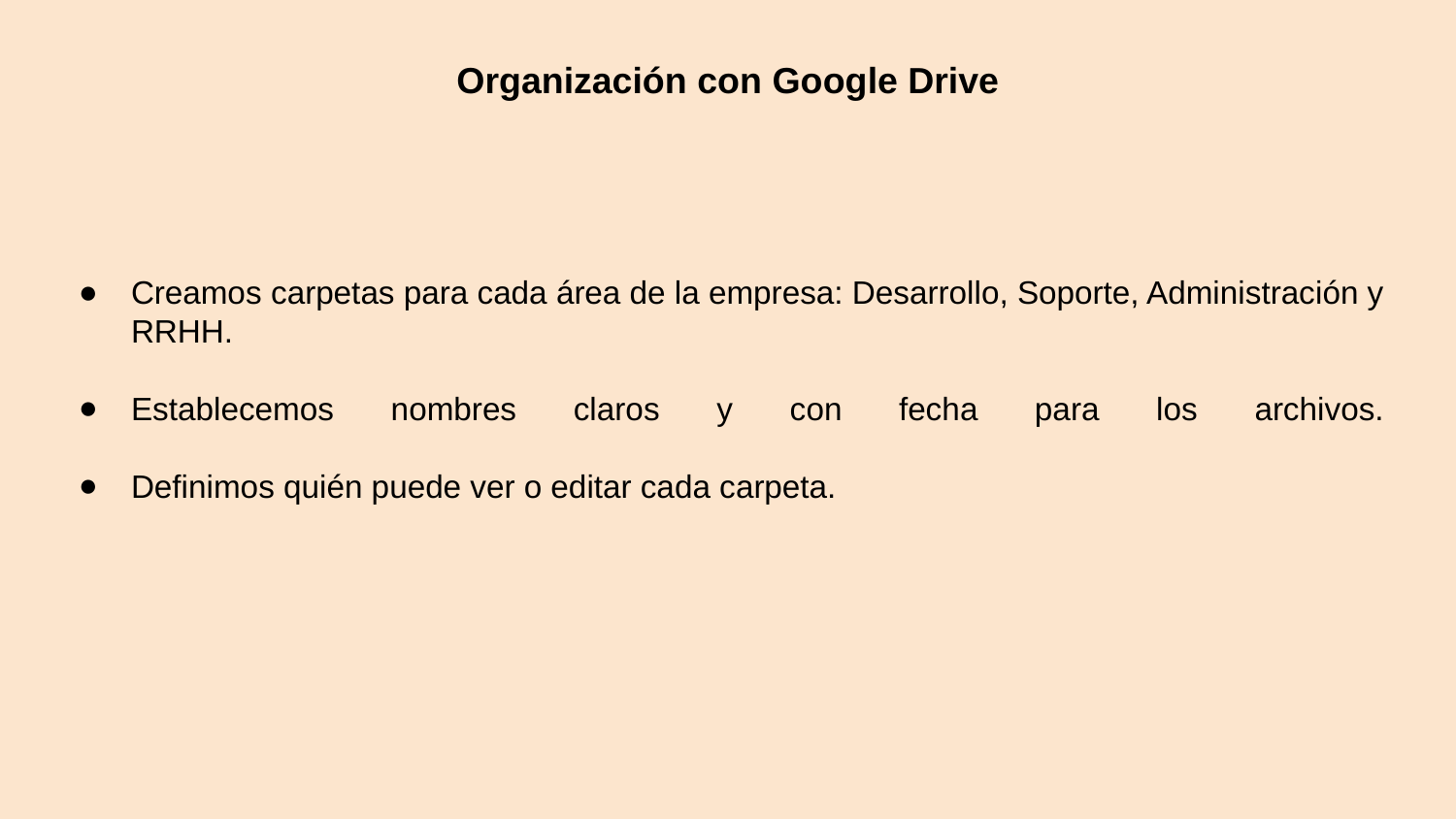

# Organización con Google Drive
Creamos carpetas para cada área de la empresa: Desarrollo, Soporte, Administración y RRHH.
Establecemos nombres claros y con fecha para los archivos.
Definimos quién puede ver o editar cada carpeta.